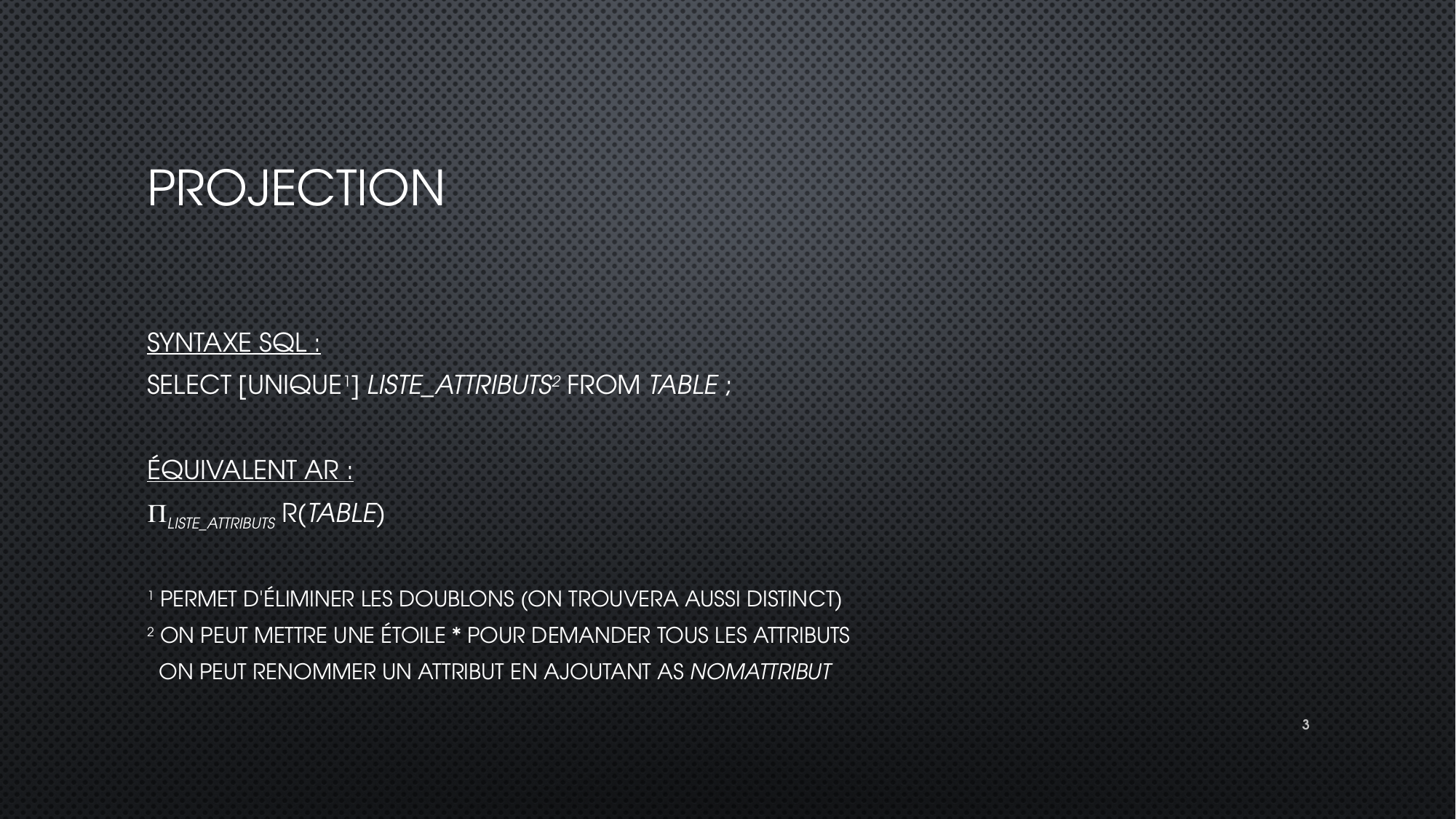

# Projection
Syntaxe SQL :
SELECT [UNIQUE1] liste_attributs2 FROM Table ;

Équivalent AR :
Πliste_attributs R(Table)

1 Permet d'éliminer les doublons (on trouvera aussi DISTINCT)
2 On peut mettre une étoile * pour demander tous les attributs
  On peut renommer un attribut en ajoutant AS NomAttribut
3